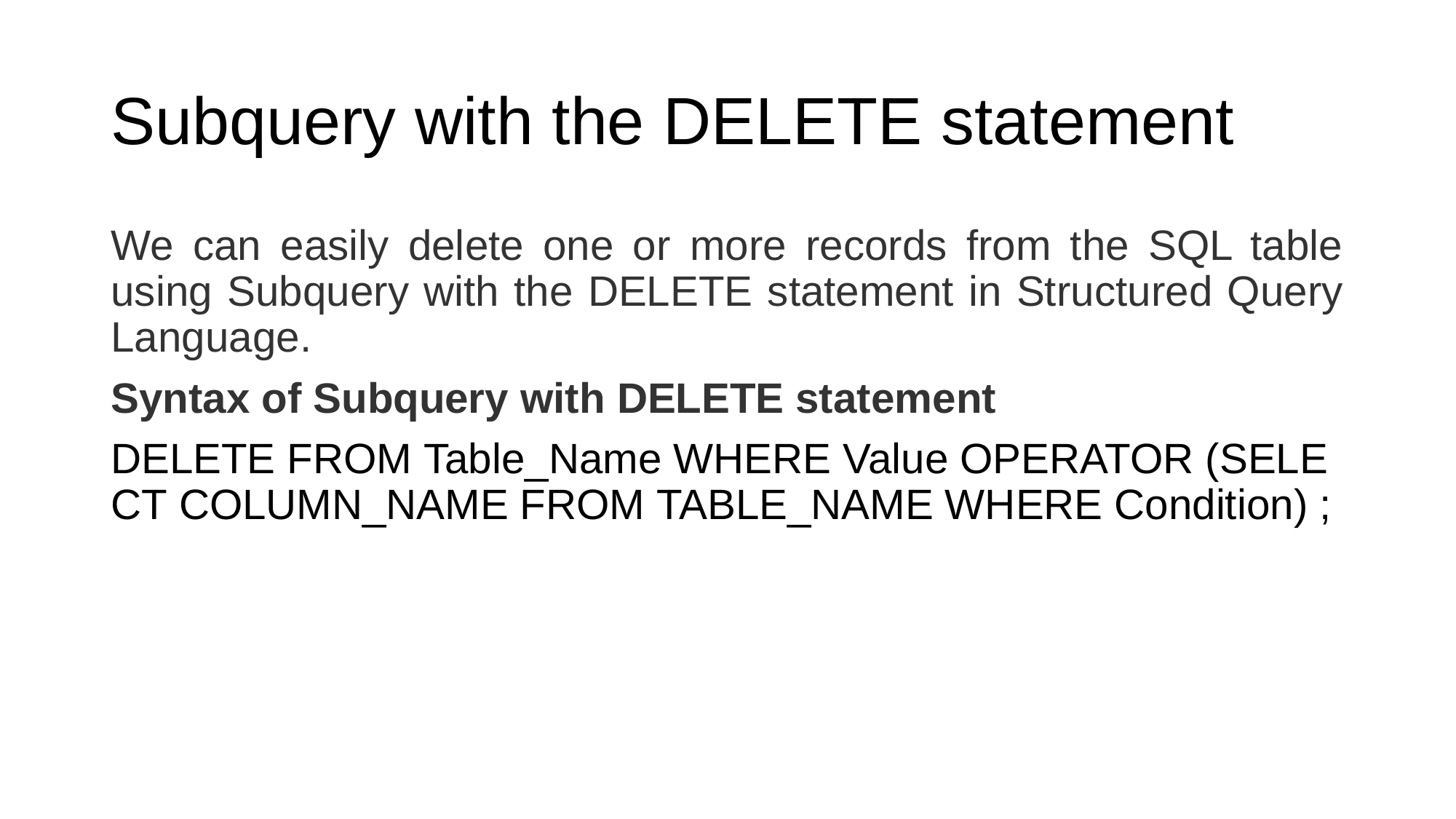

# Subquery with the DELETE statement
We can easily delete one or more records from the SQL table using Subquery with the DELETE statement in Structured Query Language.
Syntax of Subquery with DELETE statement
DELETE FROM Table_Name WHERE Value OPERATOR (SELECT COLUMN_NAME FROM TABLE_NAME WHERE Condition) ;